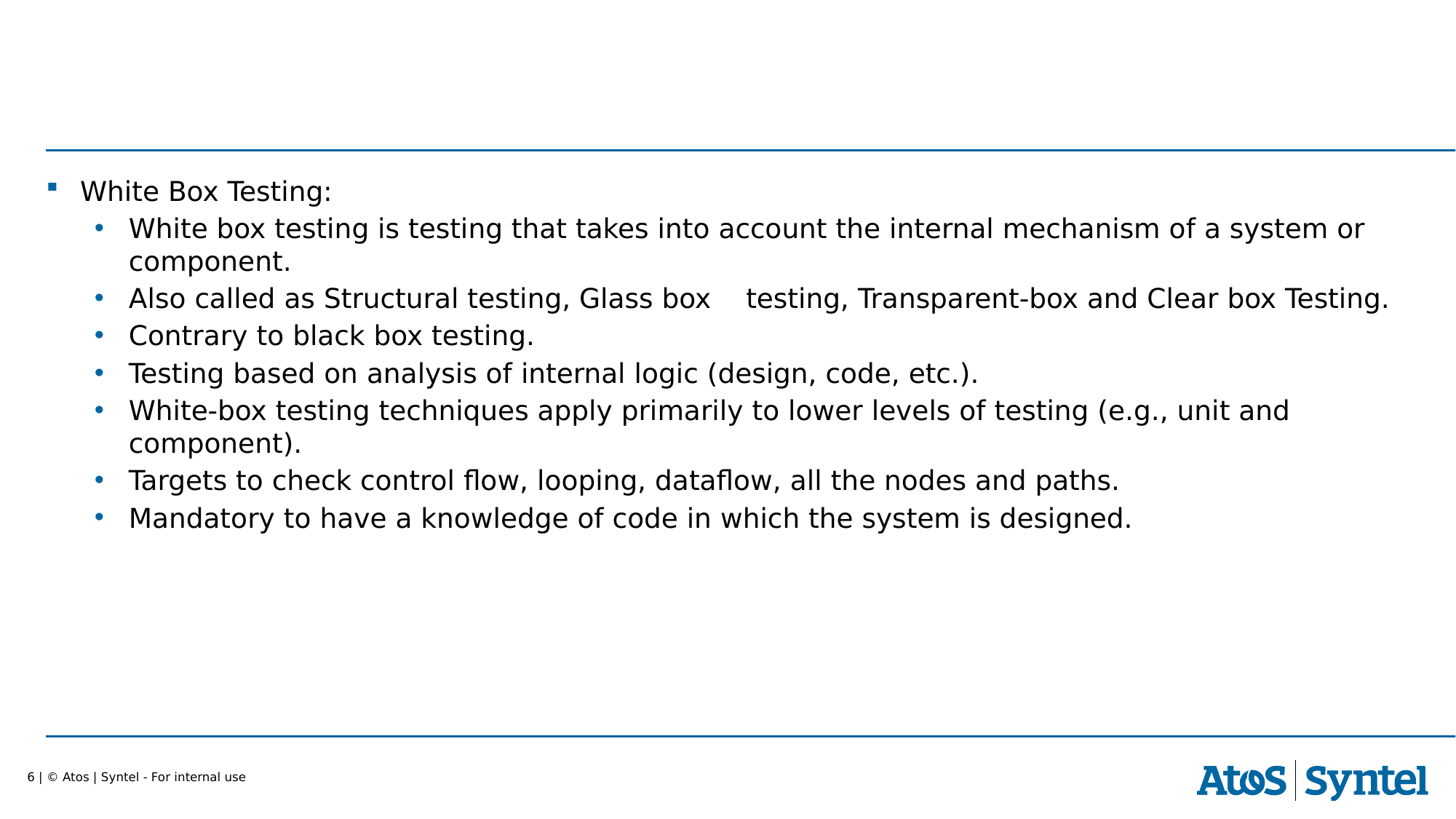

White Box Testing:
White box testing is testing that takes into account the internal mechanism of a system or component.
Also called as Structural testing, Glass box    testing, Transparent-box and Clear box Testing.
Contrary to black box testing.
Testing based on analysis of internal logic (design, code, etc.).
White-box testing techniques apply primarily to lower levels of testing (e.g., unit and component).
Targets to check control flow, looping, dataflow, all the nodes and paths.
Mandatory to have a knowledge of code in which the system is designed.